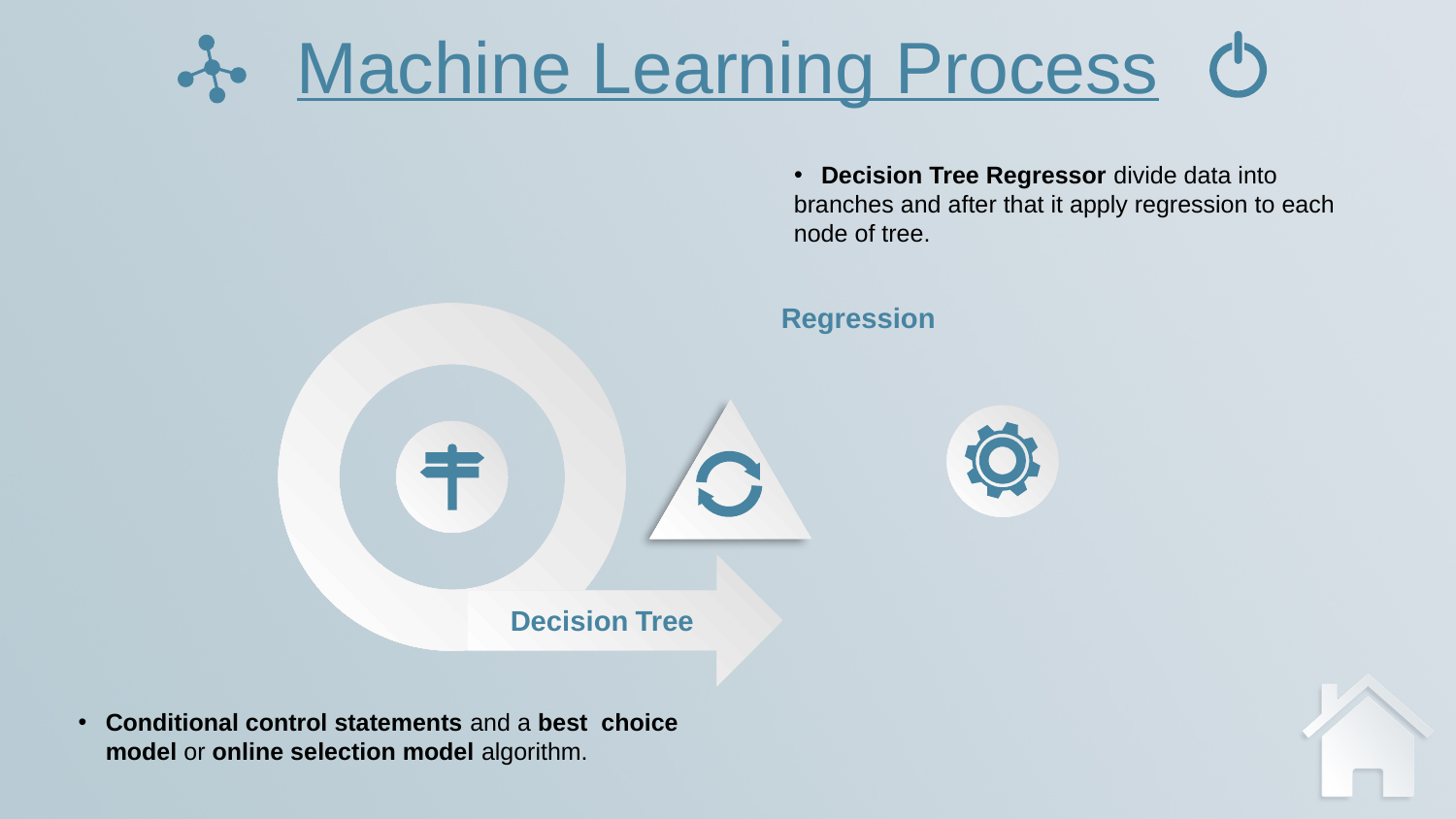

Machine Learning Process

Decision Tree Regressor divide data into
branches and after that it apply regression to each
node of tree.

Regression

Decision Tree
Conditional control statements and a best  choice  model or online selection model algorithm.